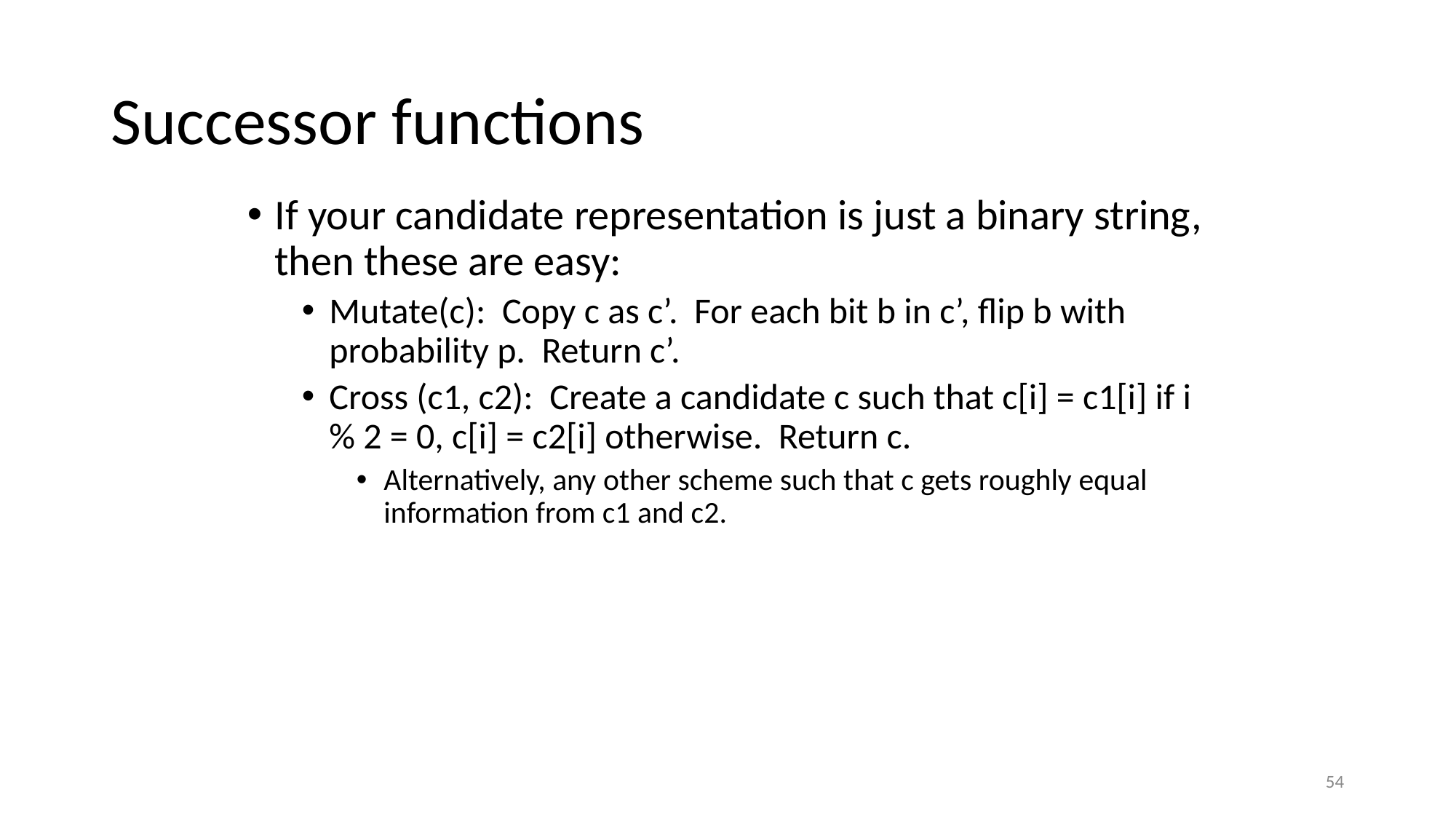

# Successor functions
If your candidate representation is just a binary string, then these are easy:
Mutate(c):  Copy c as c’.  For each bit b in c’, flip b with probability p.  Return c’.
Cross (c1, c2):  Create a candidate c such that c[i] = c1[i] if i % 2 = 0, c[i] = c2[i] otherwise.  Return c.
Alternatively, any other scheme such that c gets roughly equal information from c1 and c2.
54